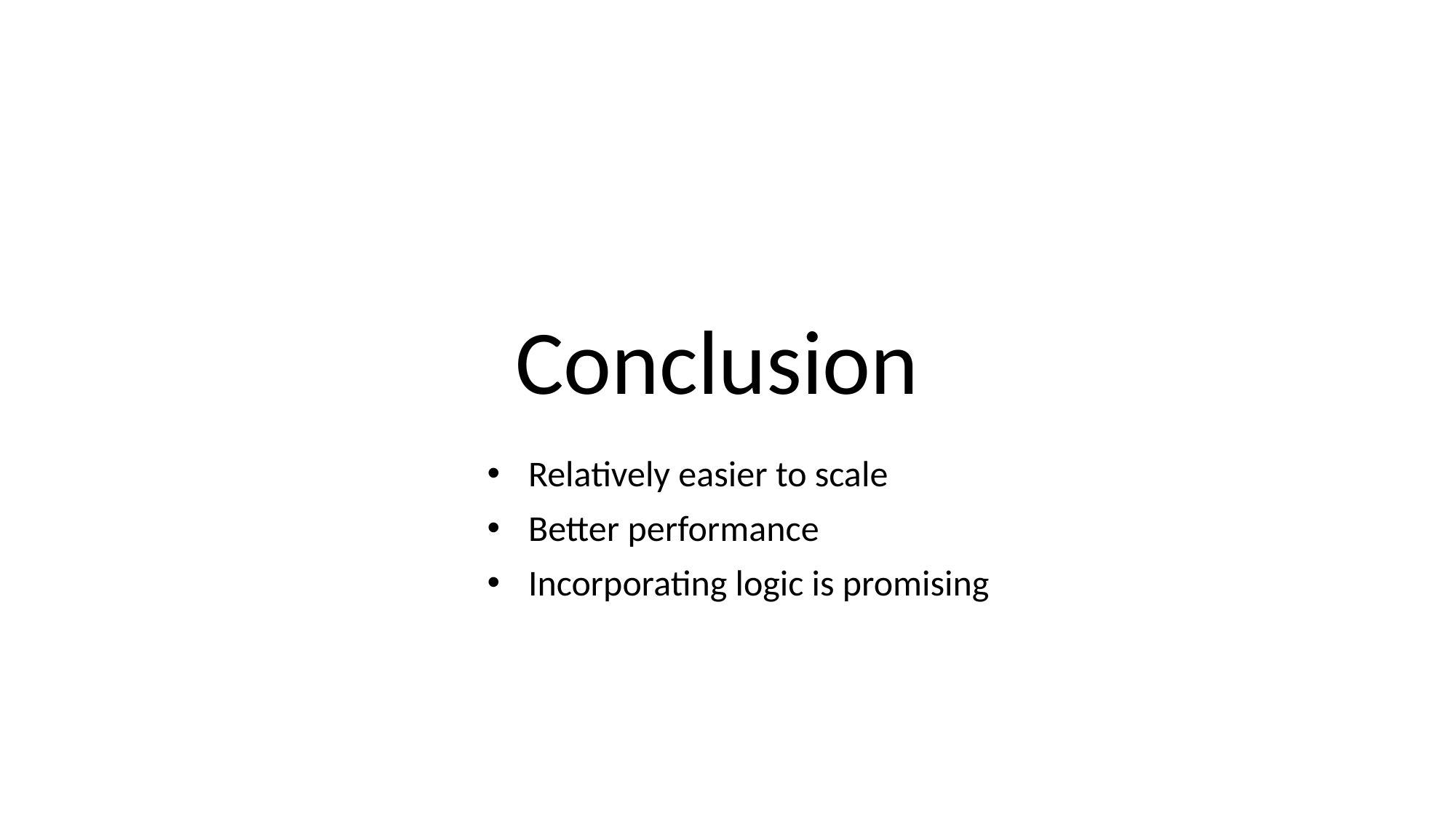

# Conclusion
Relatively easier to scale
Better performance
Incorporating logic is promising